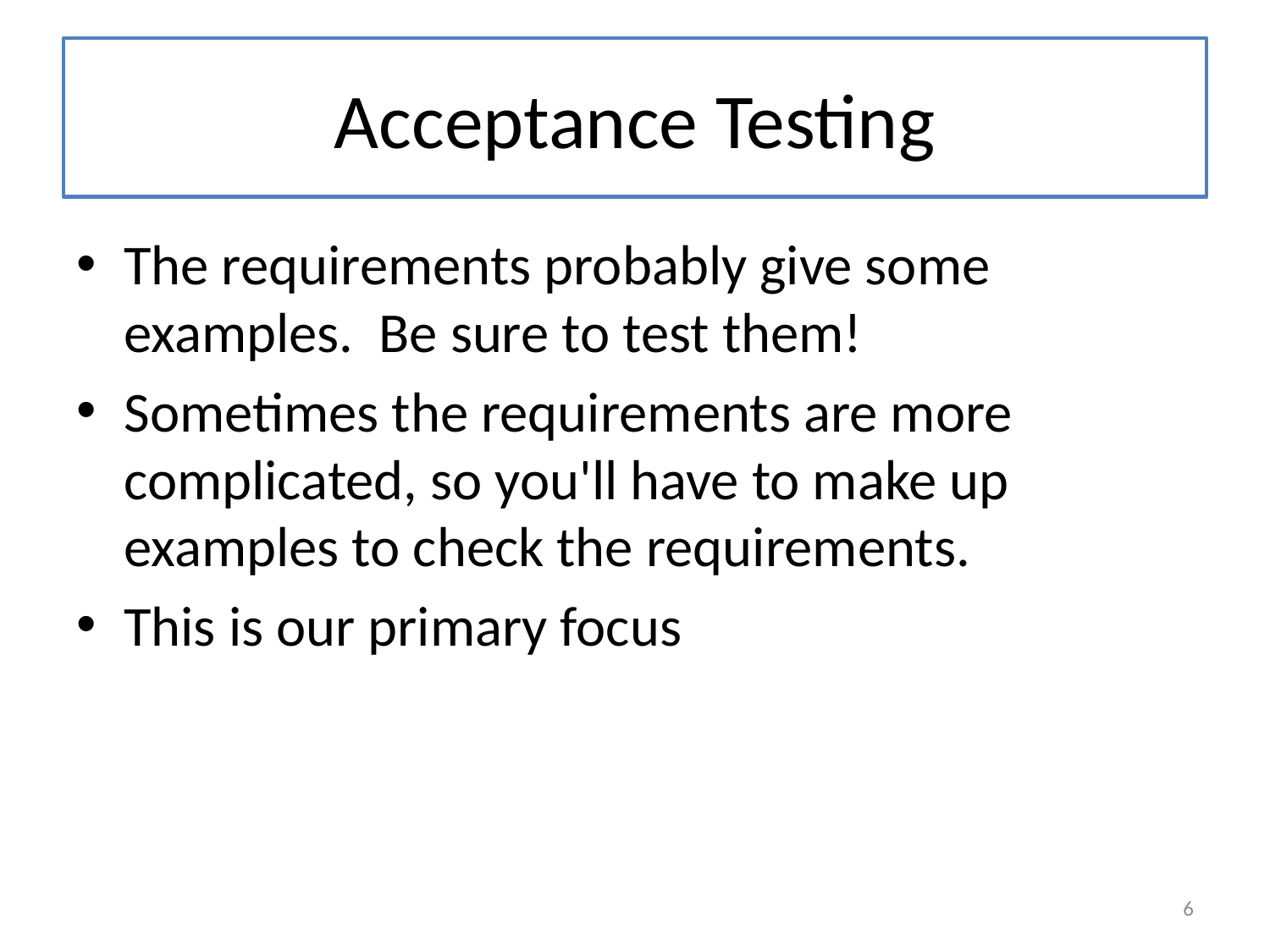

# Acceptance Testing
The requirements probably give some examples.  Be sure to test them!
Sometimes the requirements are more complicated, so you'll have to make up examples to check the requirements.
This is our primary focus
6